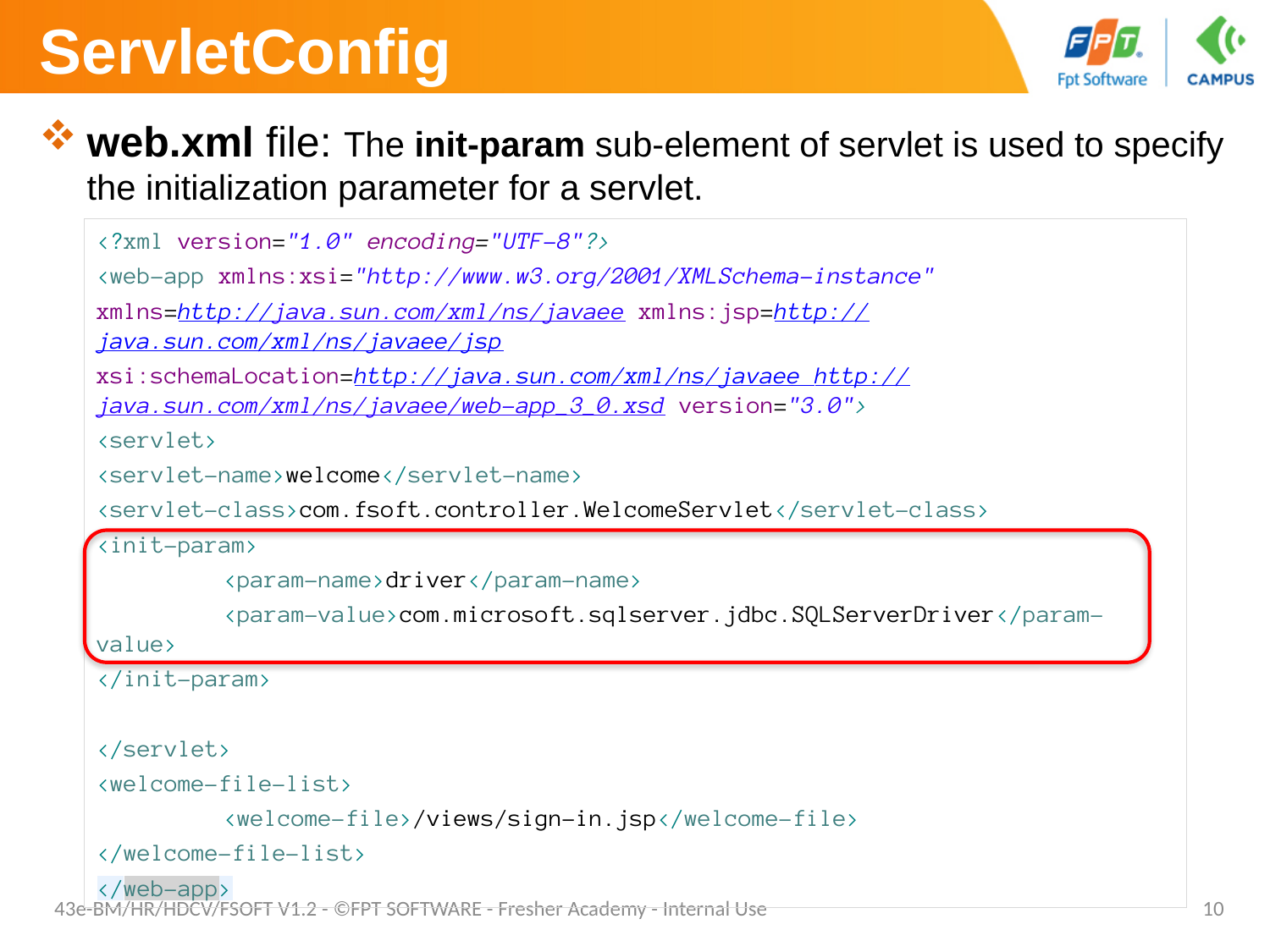

# ServletConfig
web.xml file: The init-param sub-element of servlet is used to specify the initialization parameter for a servlet.
<?xml version="1.0" encoding="UTF-8"?>
<web-app xmlns:xsi="http://www.w3.org/2001/XMLSchema-instance"
xmlns=http://java.sun.com/xml/ns/javaee xmlns:jsp=http://java.sun.com/xml/ns/javaee/jsp
xsi:schemaLocation=http://java.sun.com/xml/ns/javaee http://java.sun.com/xml/ns/javaee/web-app_3_0.xsd version="3.0">
<servlet>
<servlet-name>welcome</servlet-name>
<servlet-class>com.fsoft.controller.WelcomeServlet</servlet-class>
<init-param>
	<param-name>driver</param-name>
	<param-value>com.microsoft.sqlserver.jdbc.SQLServerDriver</param-value>
</init-param>

</servlet>
<welcome-file-list>
	<welcome-file>/views/sign-in.jsp</welcome-file>
</welcome-file-list>
</web-app>

43e-BM/HR/HDCV/FSOFT V1.2 - ©FPT SOFTWARE - Fresher Academy - Internal Use
10